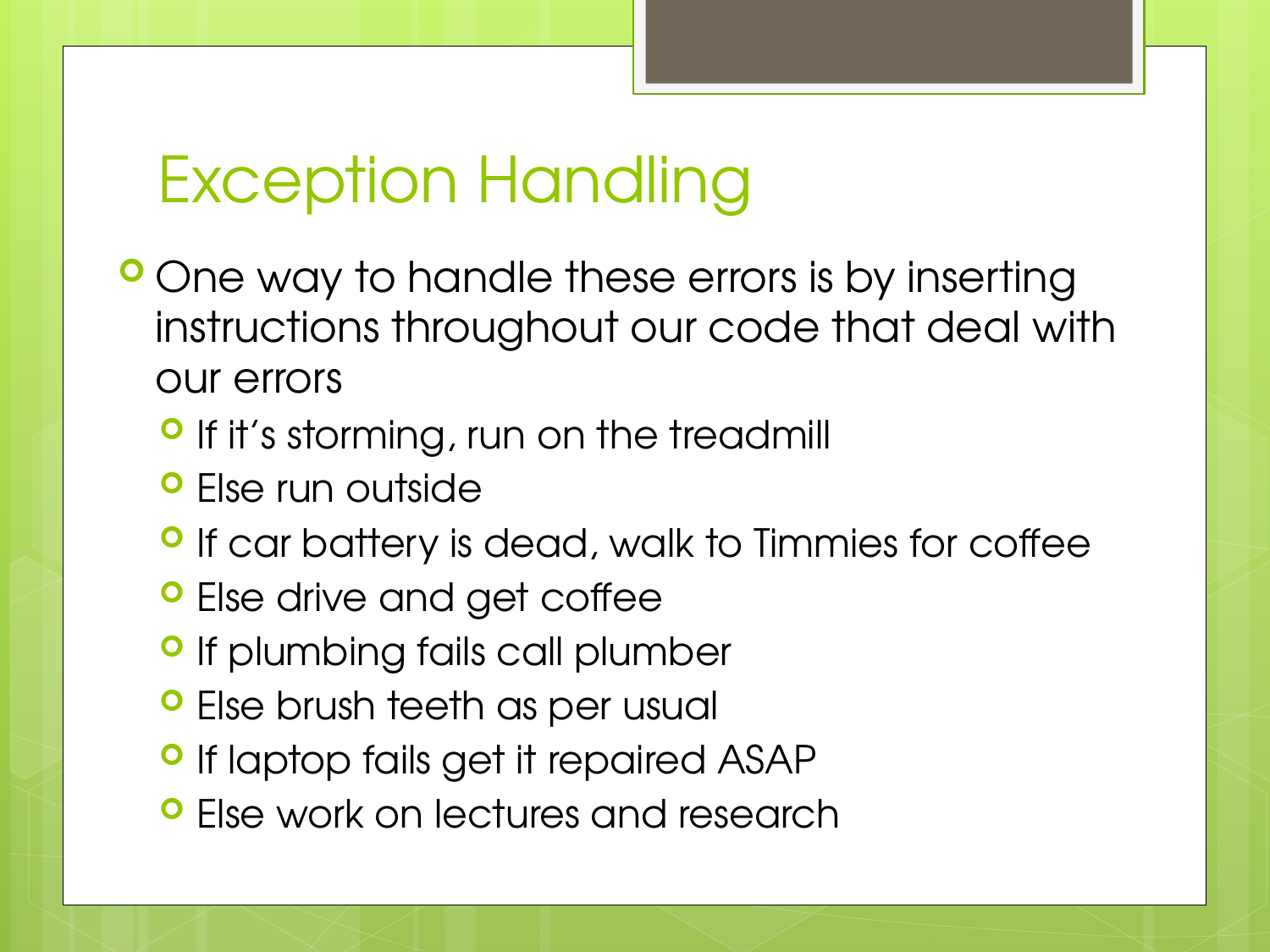

# Exception Handling
One way to handle these errors is by inserting instructions throughout our code that deal with our errors
If it’s storming, run on the treadmill
Else run outside
If car battery is dead, walk to Timmies for coffee
Else drive and get coffee
If plumbing fails call plumber
Else brush teeth as per usual
If laptop fails get it repaired ASAP
Else work on lectures and research